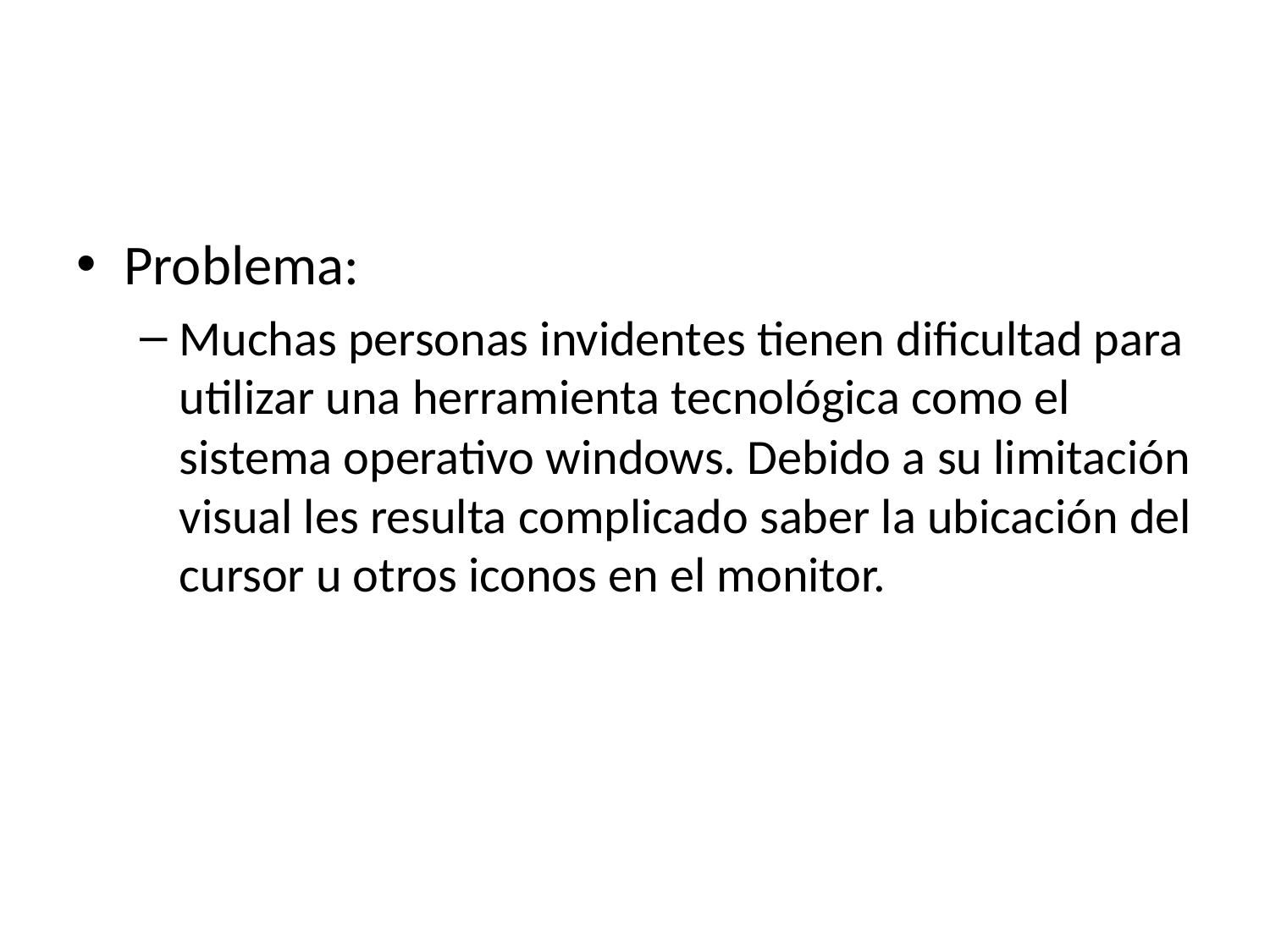

#
Problema:
Muchas personas invidentes tienen dificultad para utilizar una herramienta tecnológica como el sistema operativo windows. Debido a su limitación visual les resulta complicado saber la ubicación del cursor u otros iconos en el monitor.